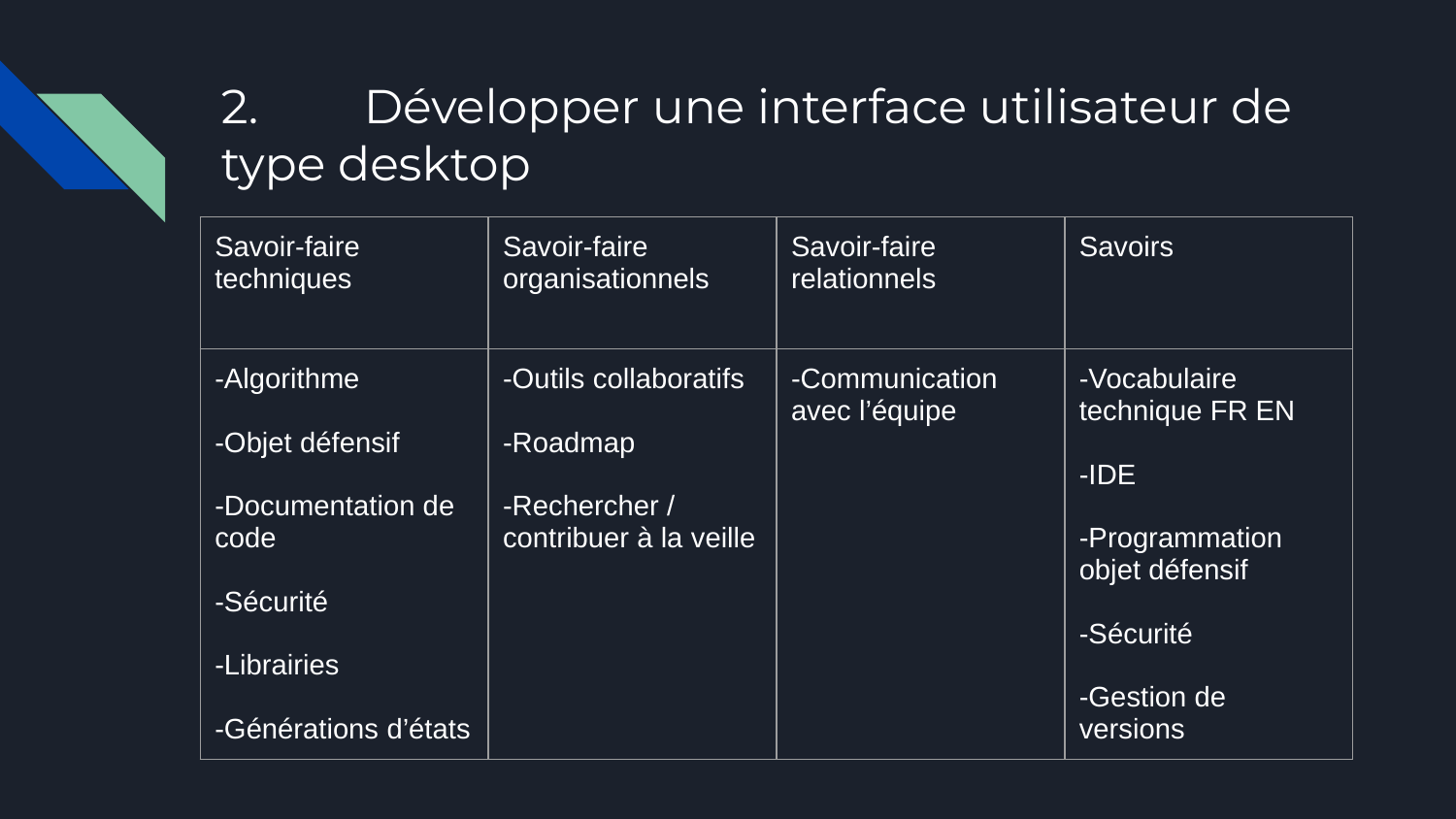

# 2.	Développer une interface utilisateur de type desktop
| Savoir-faire techniques | Savoir-faire organisationnels | Savoir-faire relationnels | Savoirs |
| --- | --- | --- | --- |
| -Algorithme -Objet défensif -Documentation de code -Sécurité -Librairies -Générations d’états | -Outils collaboratifs -Roadmap -Rechercher / contribuer à la veille | -Communication avec l’équipe | -Vocabulaire technique FR EN -IDE -Programmation objet défensif -Sécurité -Gestion de versions |